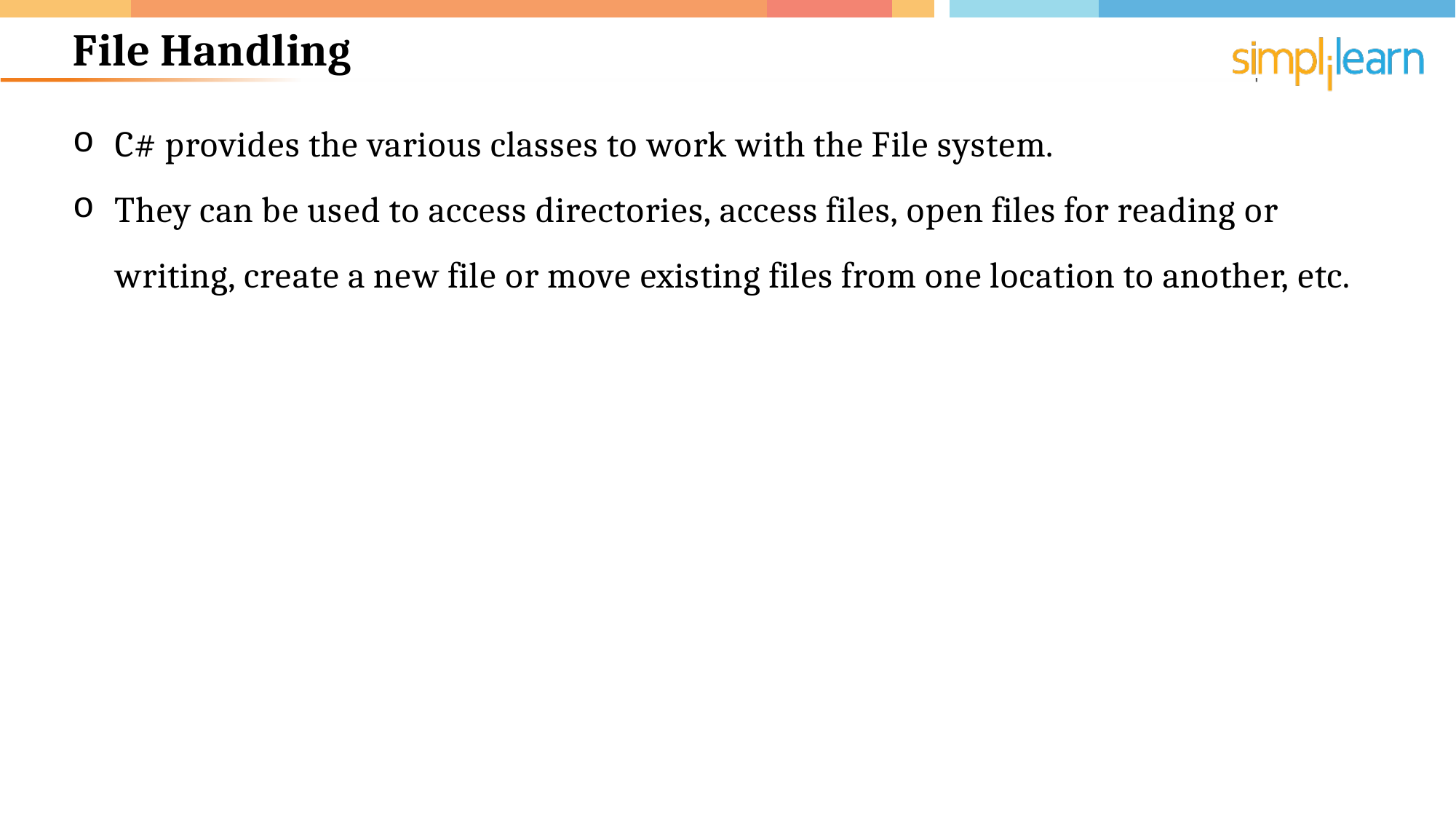

# File Handling
C# provides the various classes to work with the File system.
They can be used to access directories, access files, open files for reading or writing, create a new file or move existing files from one location to another, etc.